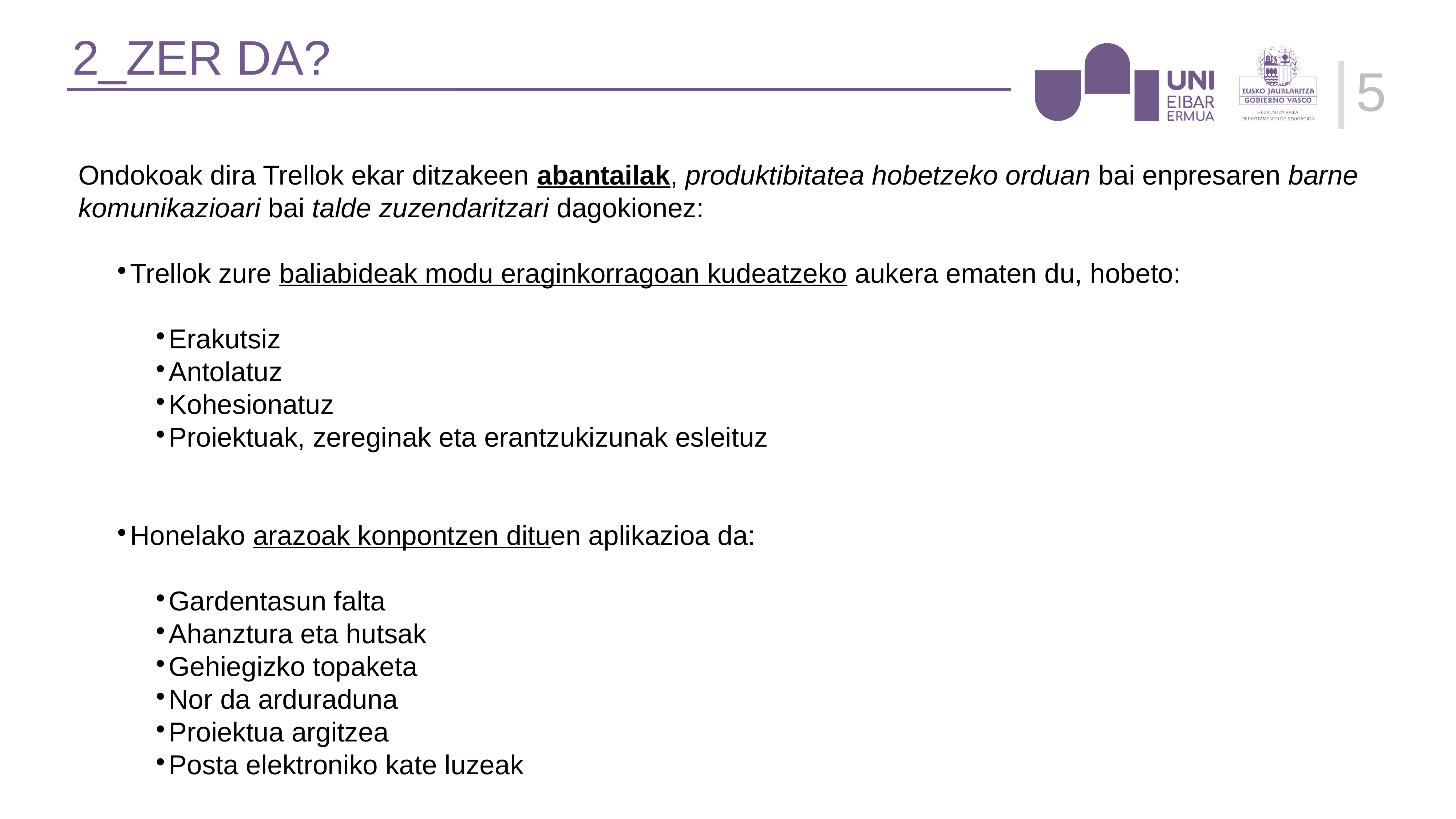

2_ZER DA?
5

Ondokoak dira Trellok ekar ditzakeen abantailak, produktibitatea hobetzeko orduan bai enpresaren barne komunikazioari bai talde zuzendaritzari dagokionez:

Trellok zure baliabideak modu eraginkorragoan kudeatzeko aukera ematen du, hobeto:

Erakutsiz
Antolatuz
Kohesionatuz
Proiektuak, zereginak eta erantzukizunak esleituz

Honelako arazoak konpontzen dituen aplikazioa da:

Gardentasun falta
Ahanztura eta hutsak
Gehiegizko topaketa
Nor da arduraduna
Proiektua argitzea
Posta elektroniko kate luzeak